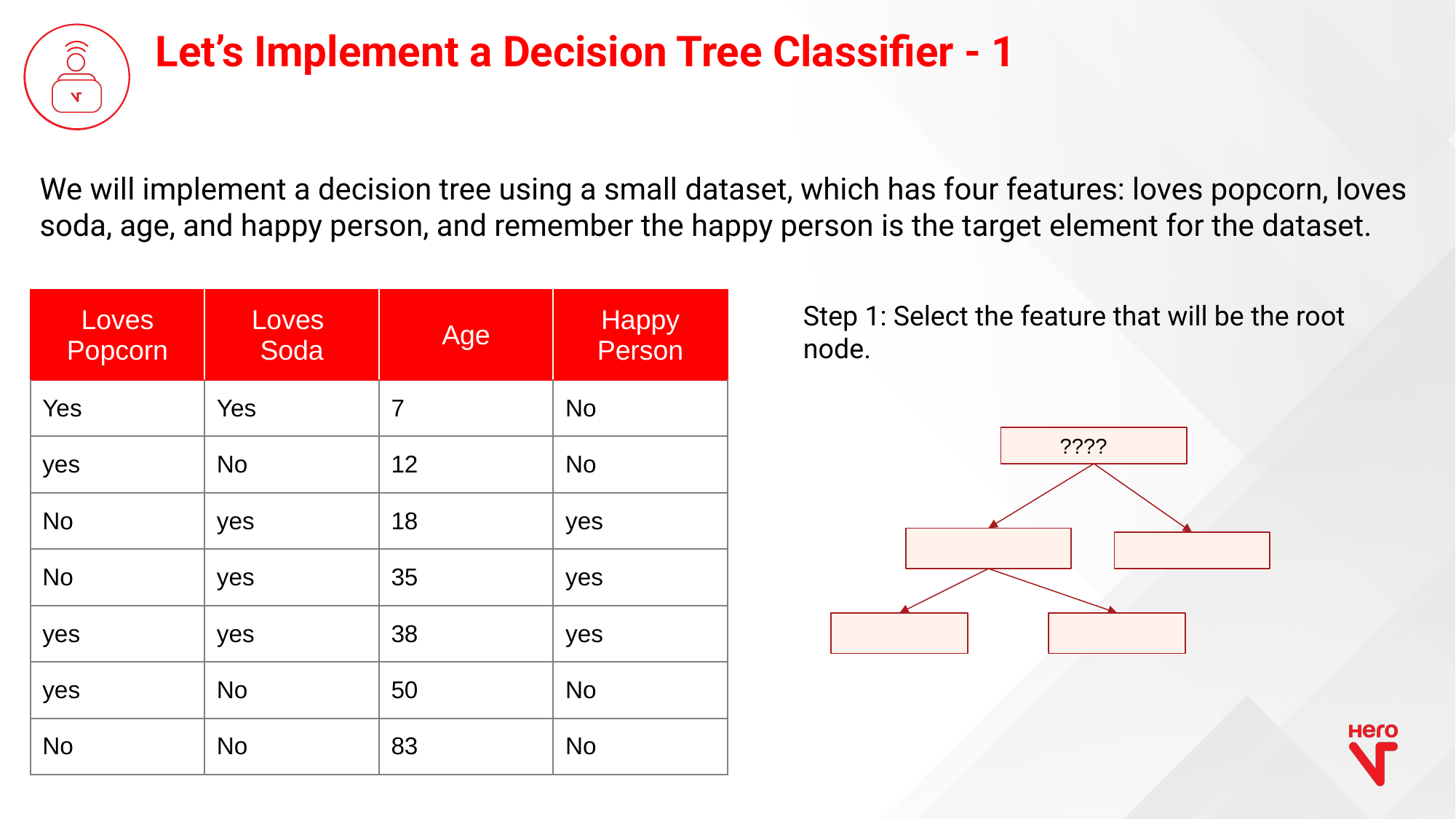

Let’s Implement a Decision Tree Classifier - 1
We will implement a decision tree using a small dataset, which has four features: loves popcorn, loves soda, age, and happy person, and remember the happy person is the target element for the dataset.
| Loves Popcorn | Loves Soda | Age | Happy Person |
| --- | --- | --- | --- |
| Yes | Yes | 7 | No |
| yes | No | 12 | No |
| No | yes | 18 | yes |
| No | yes | 35 | yes |
| yes | yes | 38 | yes |
| yes | No | 50 | No |
| No | No | 83 | No |
Step 1: Select the feature that will be the root node.
        ????